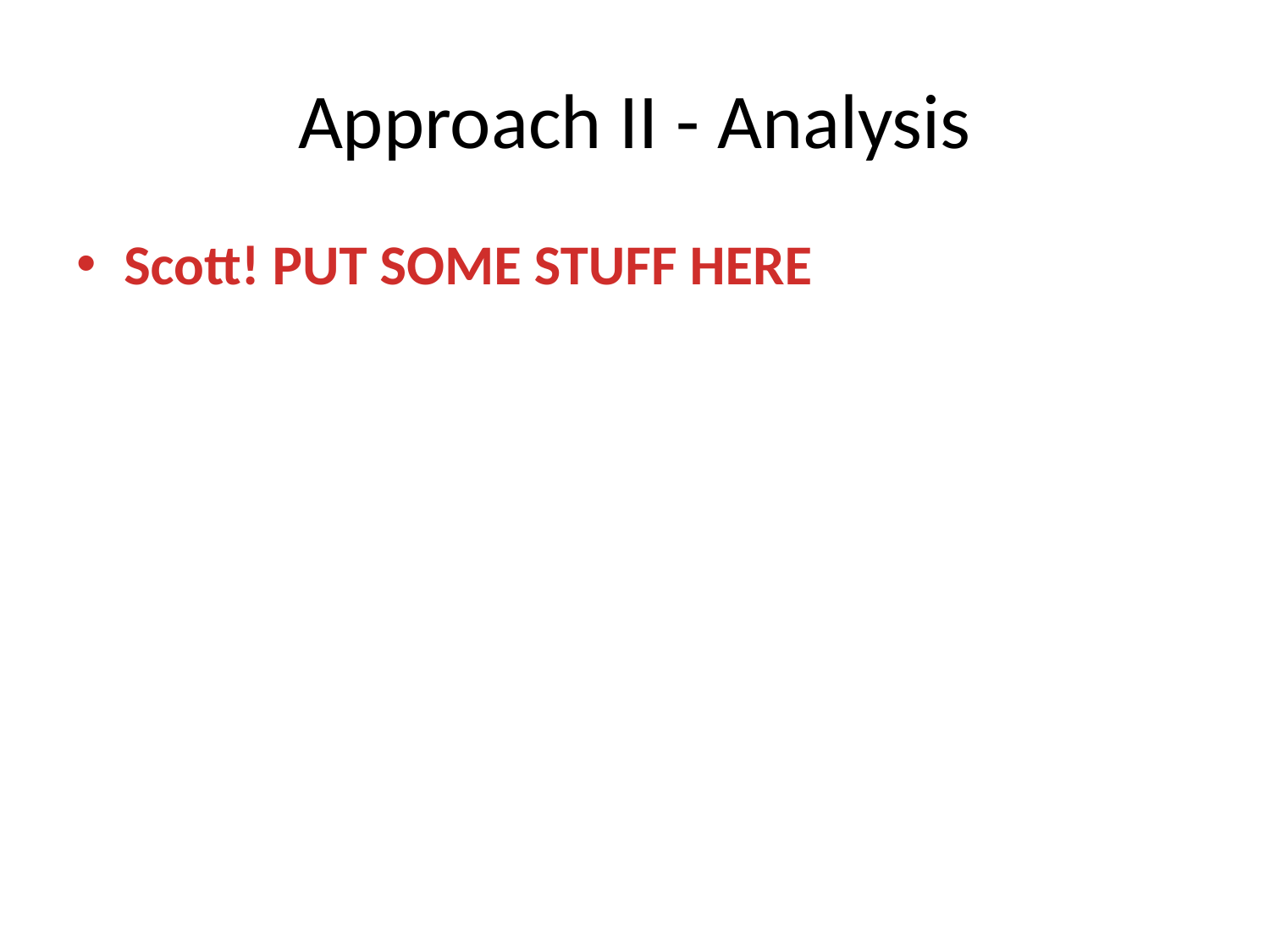

# Approach II - Analysis

Scott! PUT SOME STUFF HERE